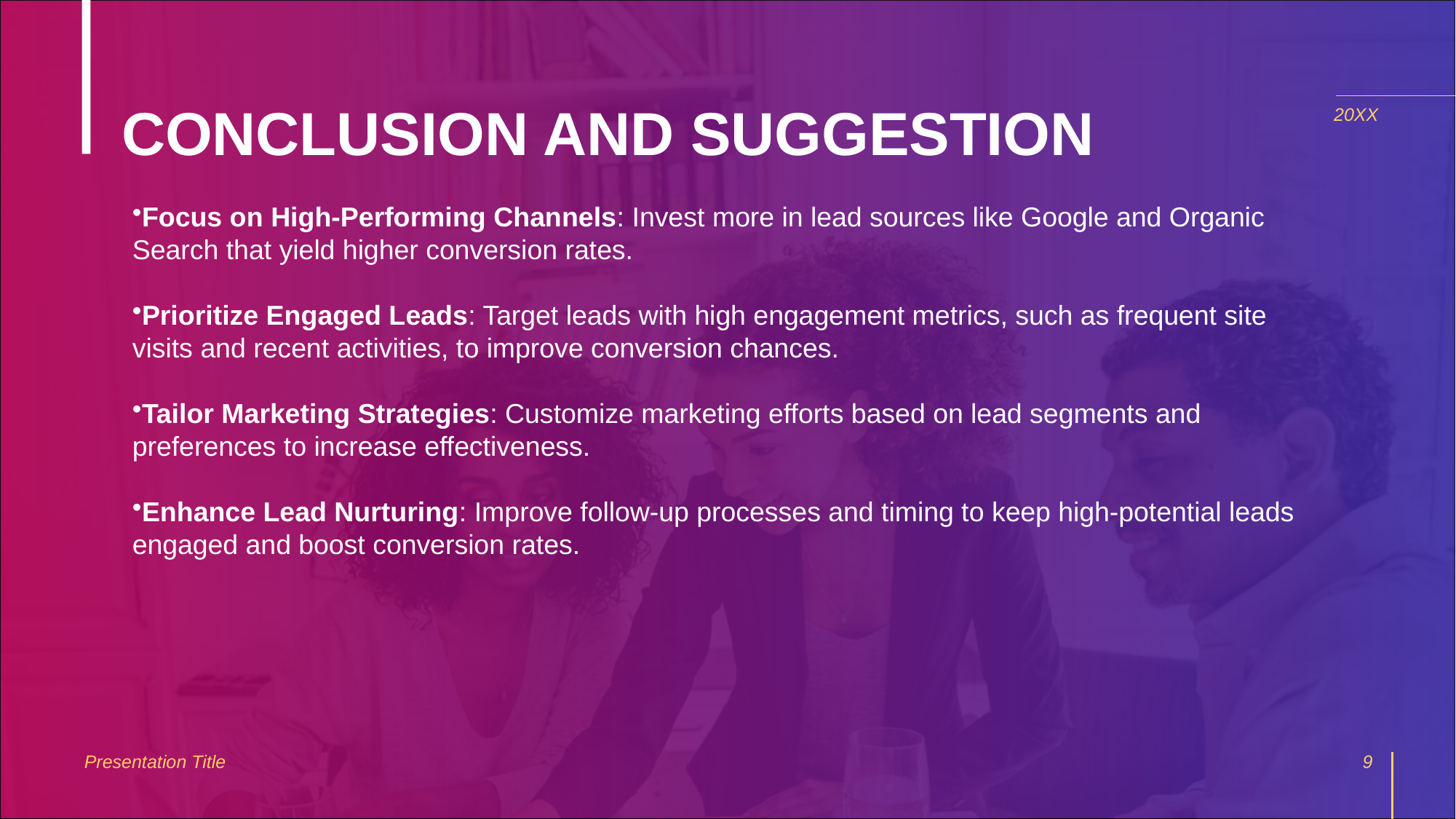

# CONCLUSION AND SUGGESTION
20XX
Focus on High-Performing Channels: Invest more in lead sources like Google and Organic Search that yield higher conversion rates.

Prioritize Engaged Leads: Target leads with high engagement metrics, such as frequent site visits and recent activities, to improve conversion chances.

Tailor Marketing Strategies: Customize marketing efforts based on lead segments and preferences to increase effectiveness.

Enhance Lead Nurturing: Improve follow-up processes and timing to keep high-potential leads engaged and boost conversion rates.
Presentation Title
9